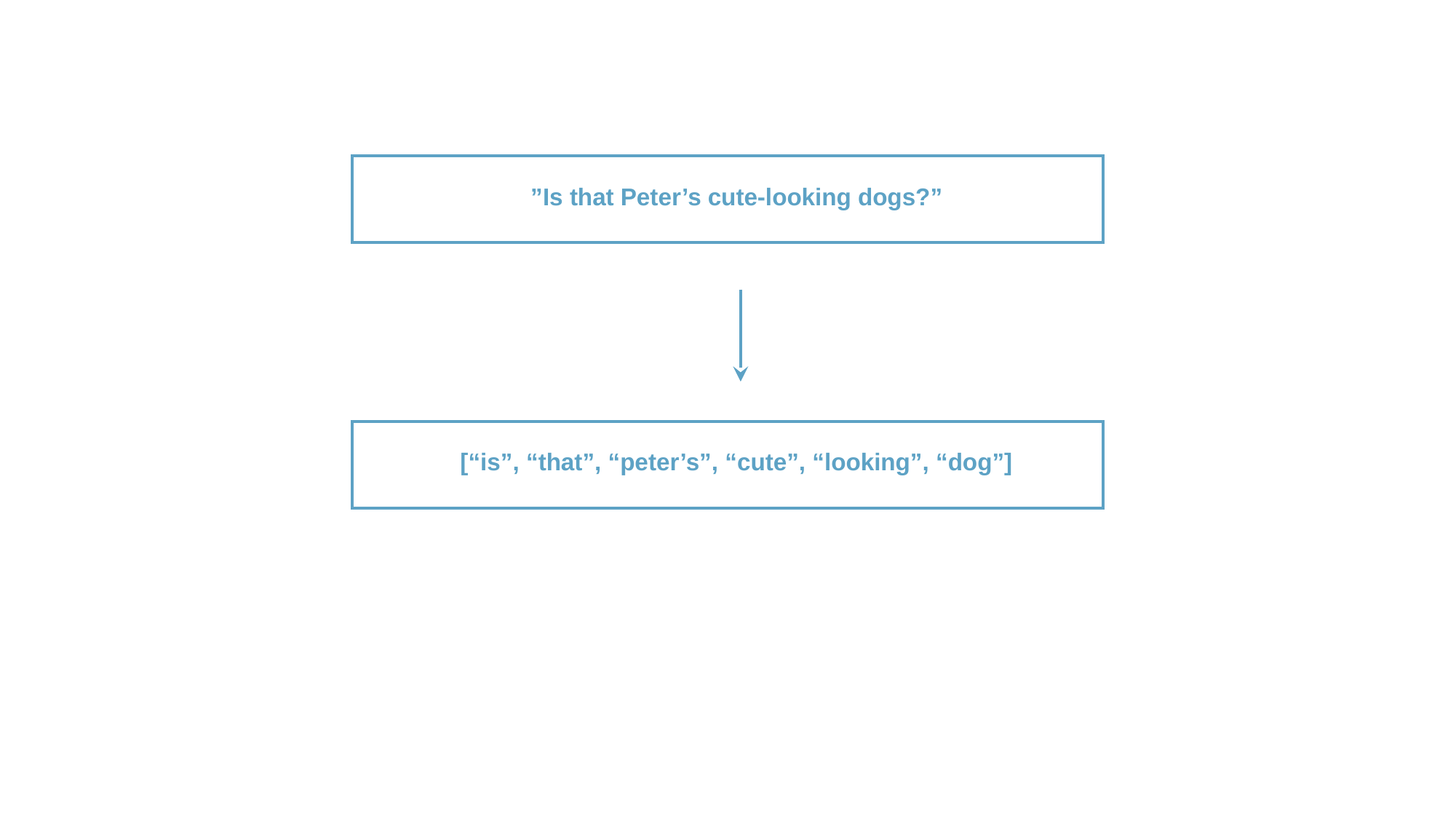

”Is that Peter’s cute-looking dogs?”

[“is”, “that”, “peter’s”, “cute”, “looking”, “dog”]